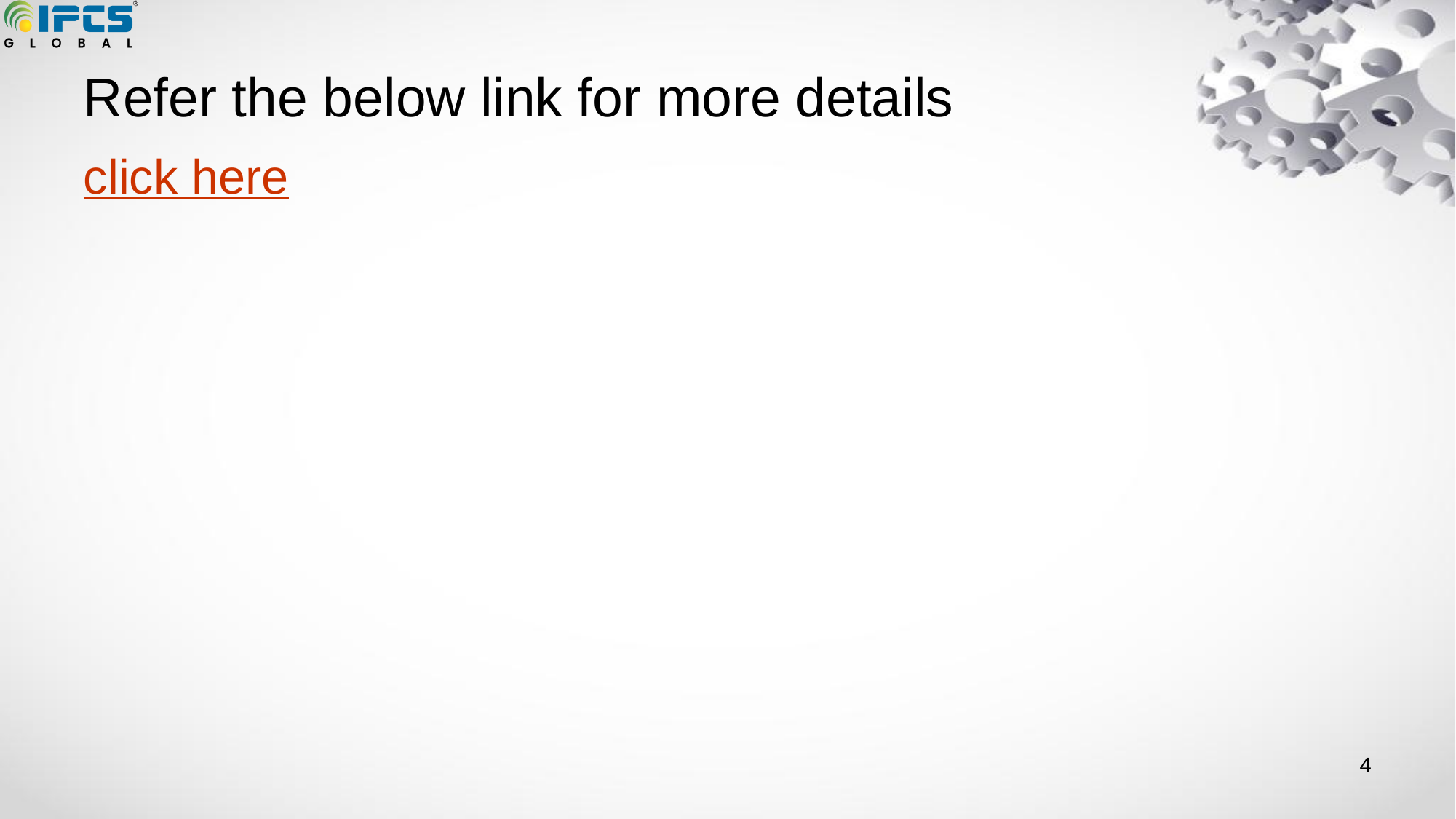

# Refer the below link for more details
click here
4